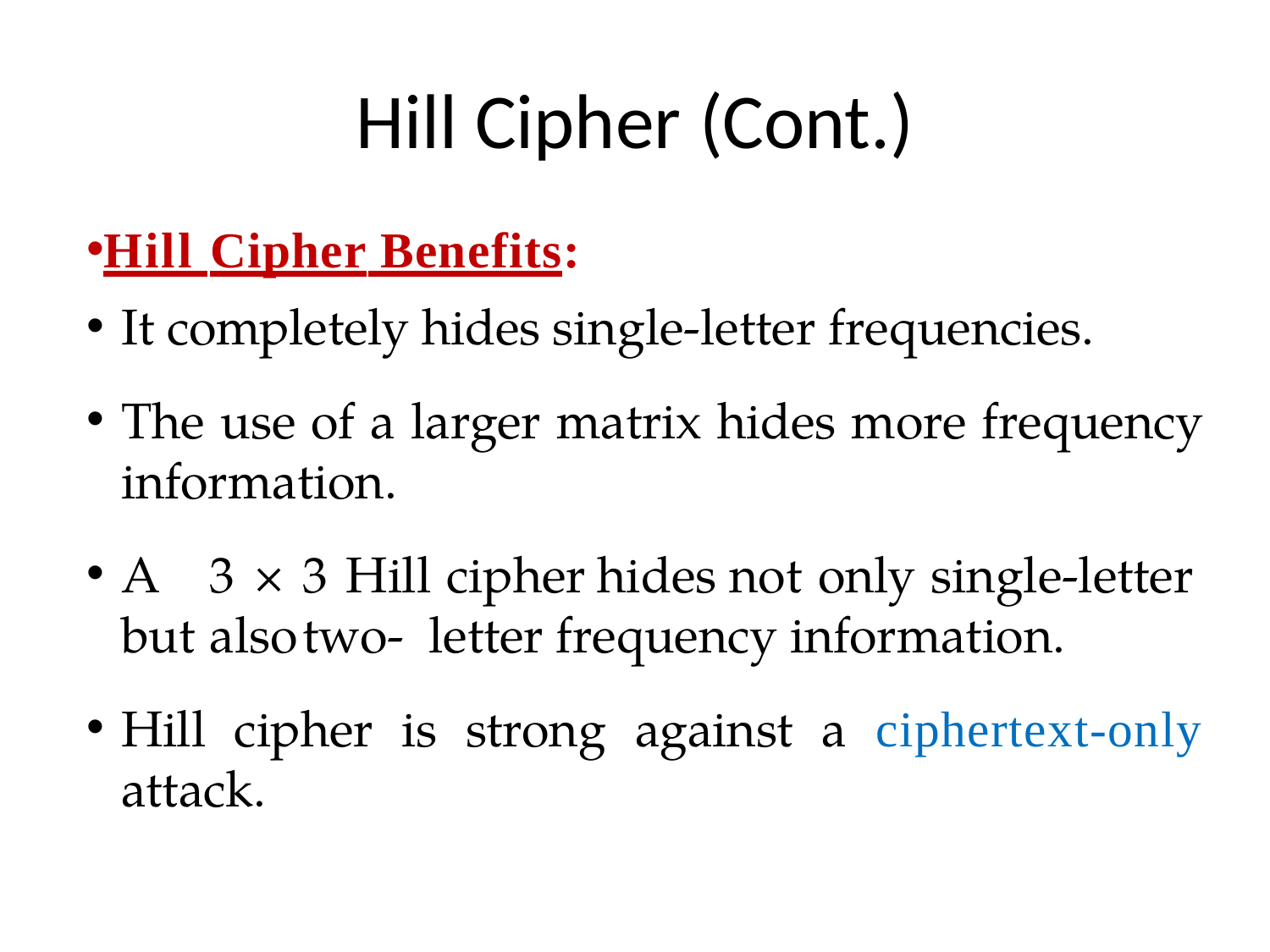

# Hill Cipher (Cont.)
Hill Cipher Benefits:
It completely hides single-letter frequencies.
The use of a larger matrix hides more frequency information.
A	3	×	3	Hill	cipher	hides	not	only	single-letter	but	also	two-  letter frequency information.
Hill cipher is strong against a ciphertext-only attack.